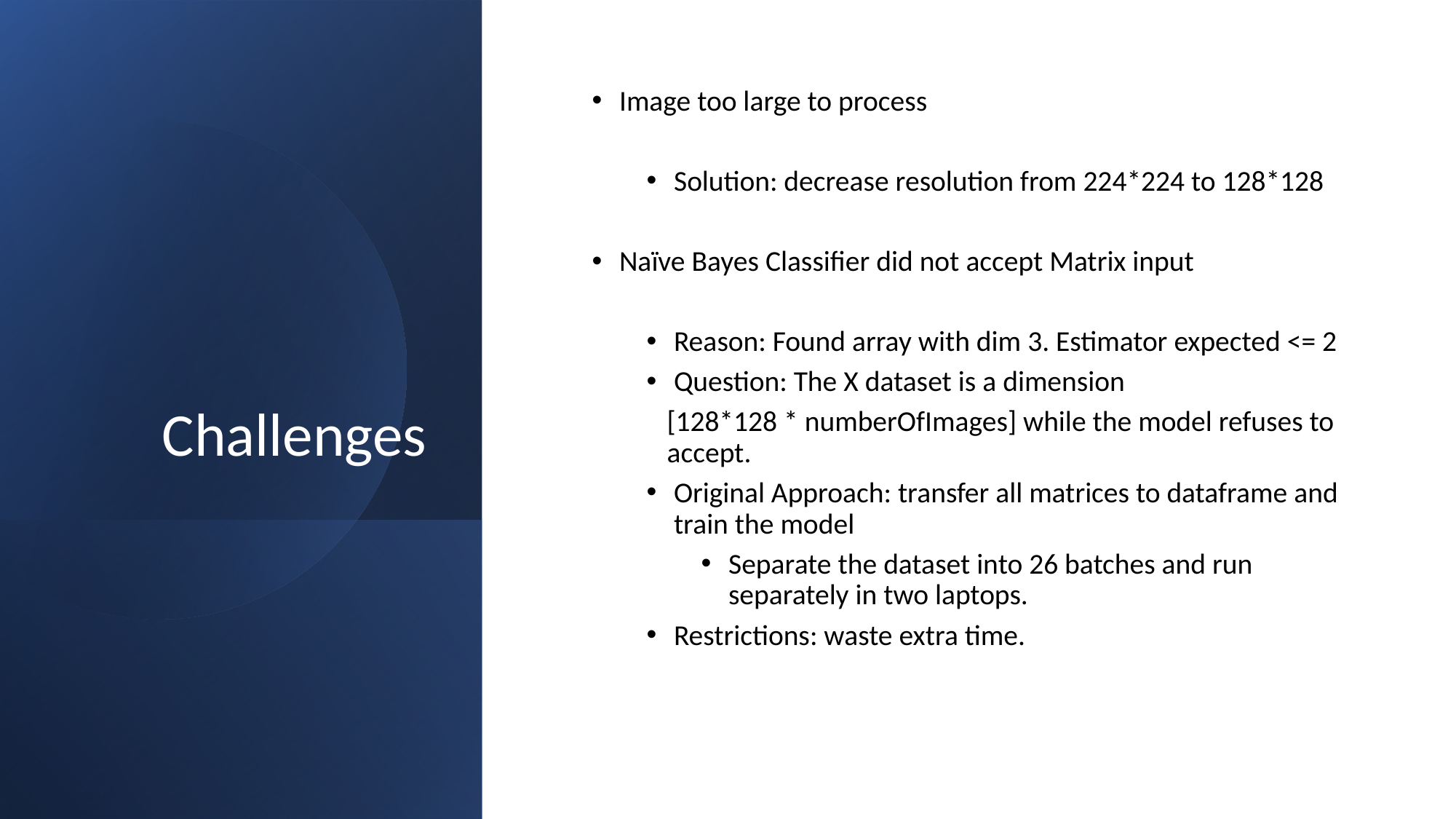

Challenges
Image too large to process

Solution: decrease resolution from 224*224 to 128*128

Naïve Bayes Classifier did not accept Matrix input

Reason: Found array with dim 3. Estimator expected <= 2
Question: The X dataset is a dimension
[128*128 * numberOfImages] while the model refuses to accept.
Original Approach: transfer all matrices to dataframe and train the model
Separate the dataset into 26 batches and run separately in two laptops.
Restrictions: waste extra time.